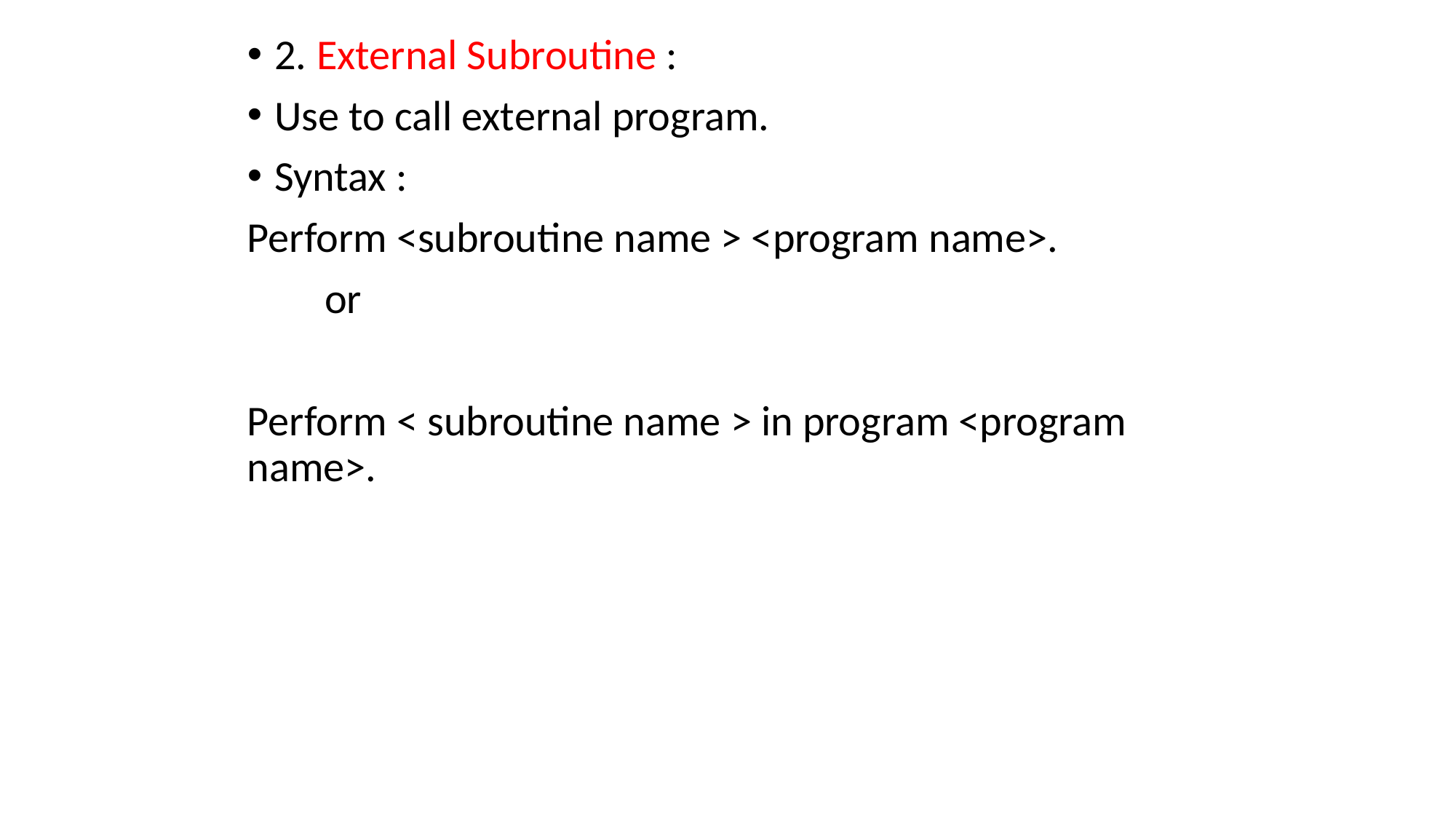

2. External Subroutine :
Use to call external program.
Syntax :
Perform <subroutine name > <program name>.
        or

Perform < subroutine name > in program <program name>.